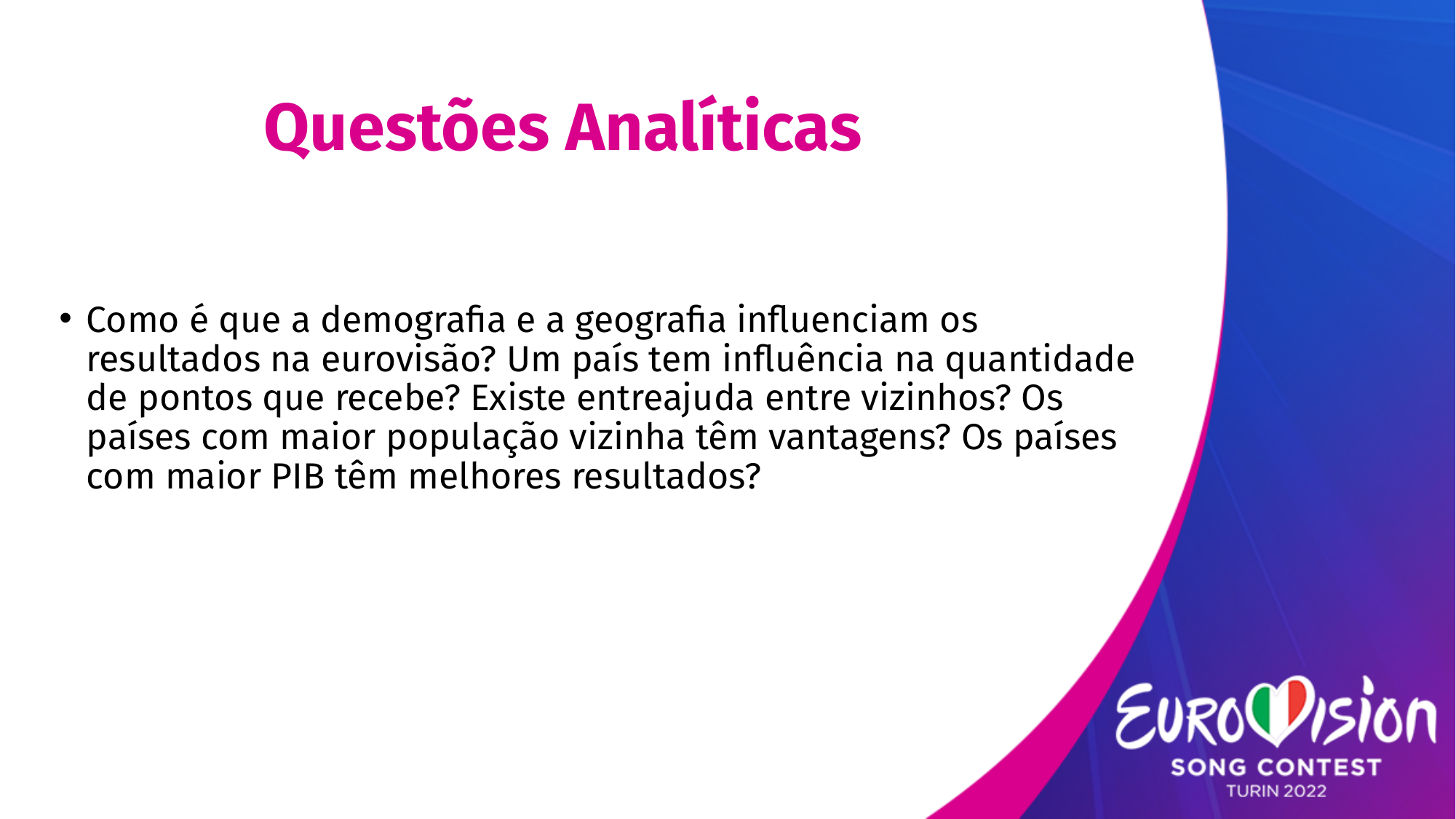

# Questões Analíticas
Como é que a demografia e a geografia influenciam os resultados na eurovisão? Um país tem influência na quantidade de pontos que recebe? Existe entreajuda entre vizinhos? Os países com maior população vizinha têm vantagens? Os países com maior PIB têm melhores resultados?